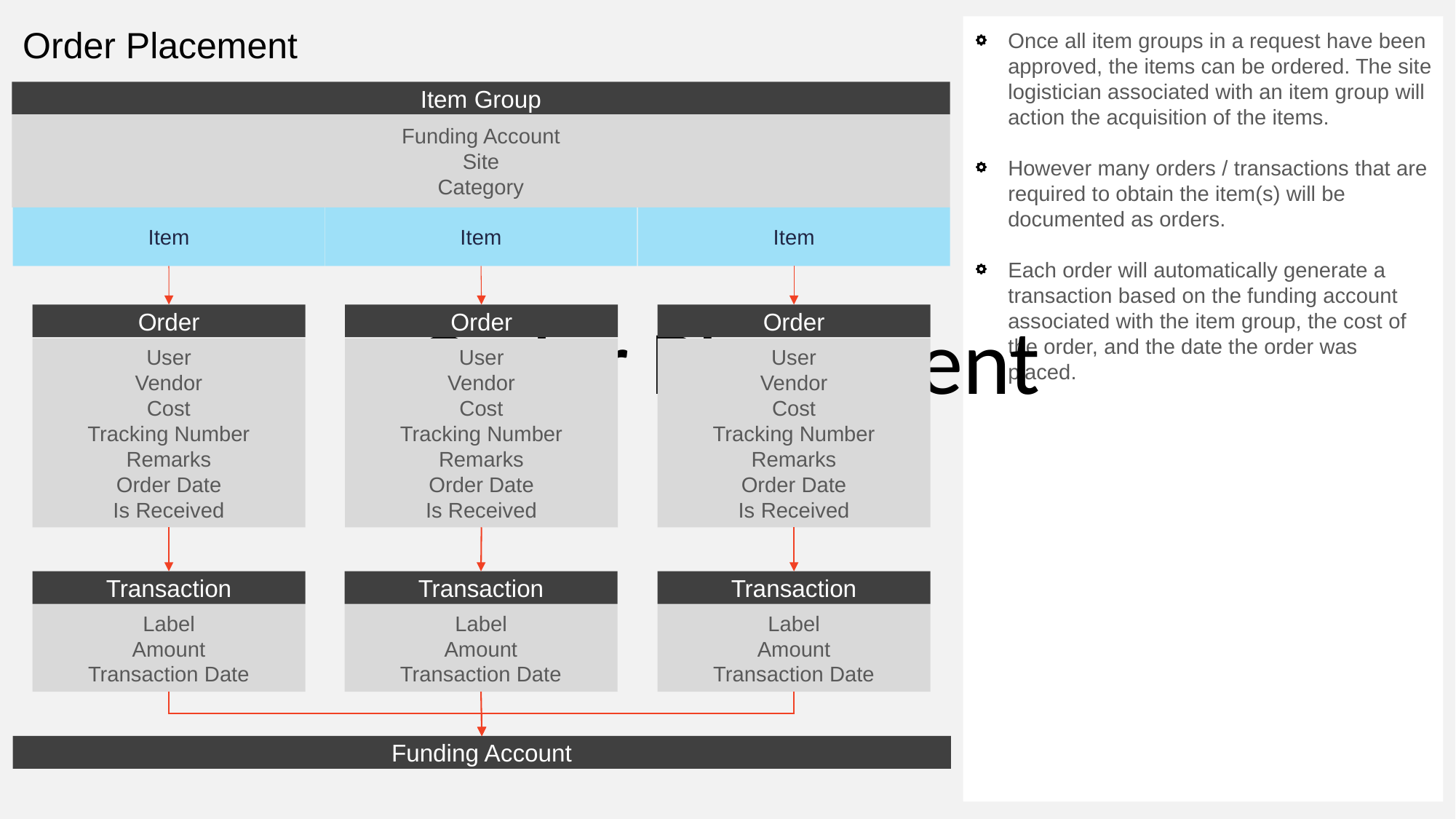

Once all item groups in a request have been approved, the items can be ordered. The site logistician associated with an item group will action the acquisition of the items.

However many orders / transactions that are required to obtain the item(s) will be documented as orders.

Each order will automatically generate a transaction based on the funding account associated with the item group, the cost of the order, and the date the order was placed.
Order Placement
Item Group
Funding Account
Site
Category
Item
Item
Item
Order
User
Vendor
Cost
Tracking Number
Remarks
Order Date
Is Received
Order
User
Vendor
Cost
Tracking Number
Remarks
Order Date
Is Received
Order
User
Vendor
Cost
Tracking Number
Remarks
Order Date
Is Received
Transaction
Label
Amount
Transaction Date
Transaction
Label
Amount
Transaction Date
Transaction
Label
Amount
Transaction Date
Funding Account
# Order Placement